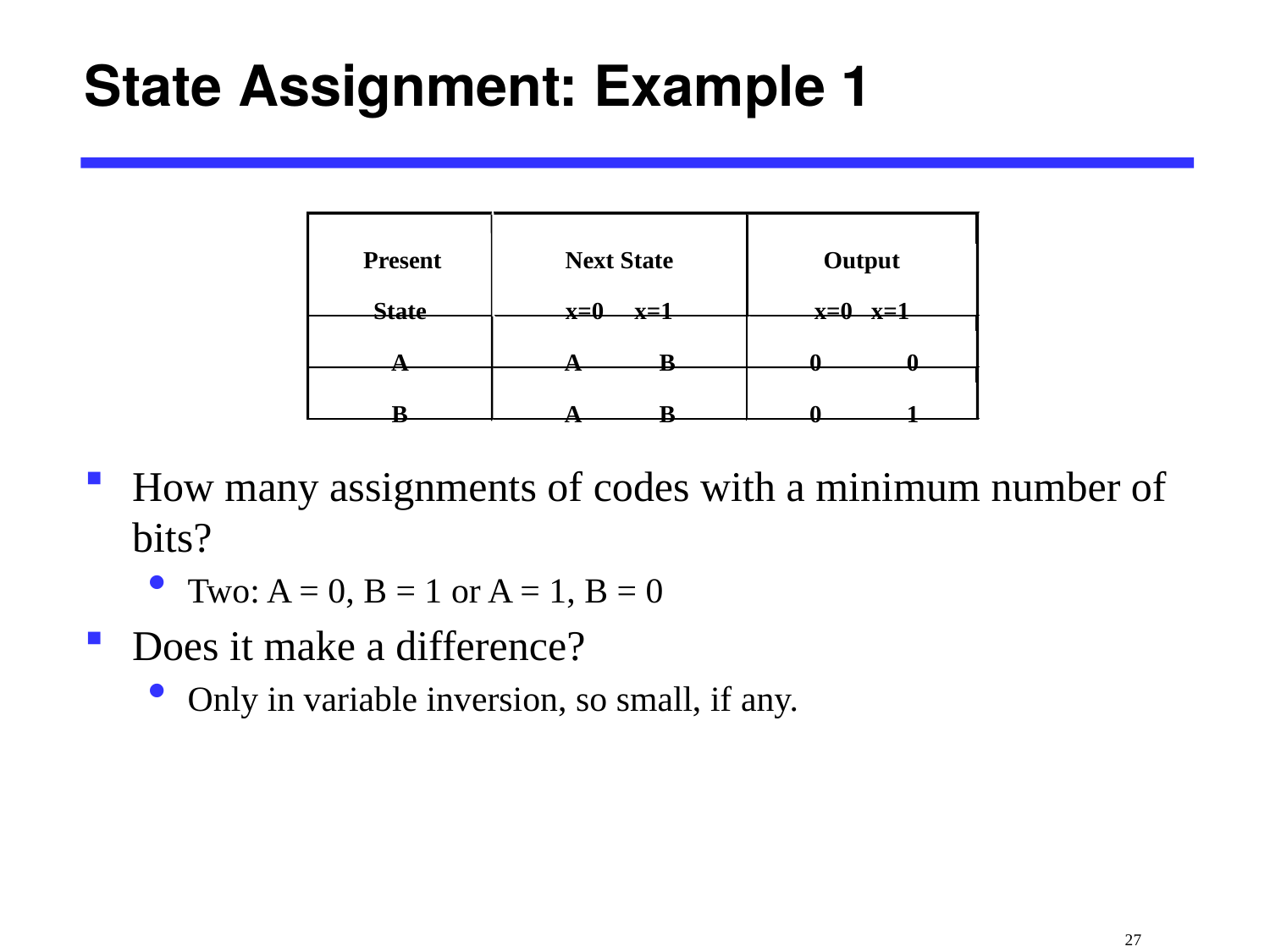

# State Assignment: Example 1

Present
Next State

Output

State

x=0     x=1

x=0   x=1

A

A

  B

0

 0

B

A

  B

0

 1

How many assignments of codes with a minimum number of bits?
Two: A = 0, B = 1 or A = 1, B = 0
Does it make a difference?
Only in variable inversion, so small, if any.
                           27